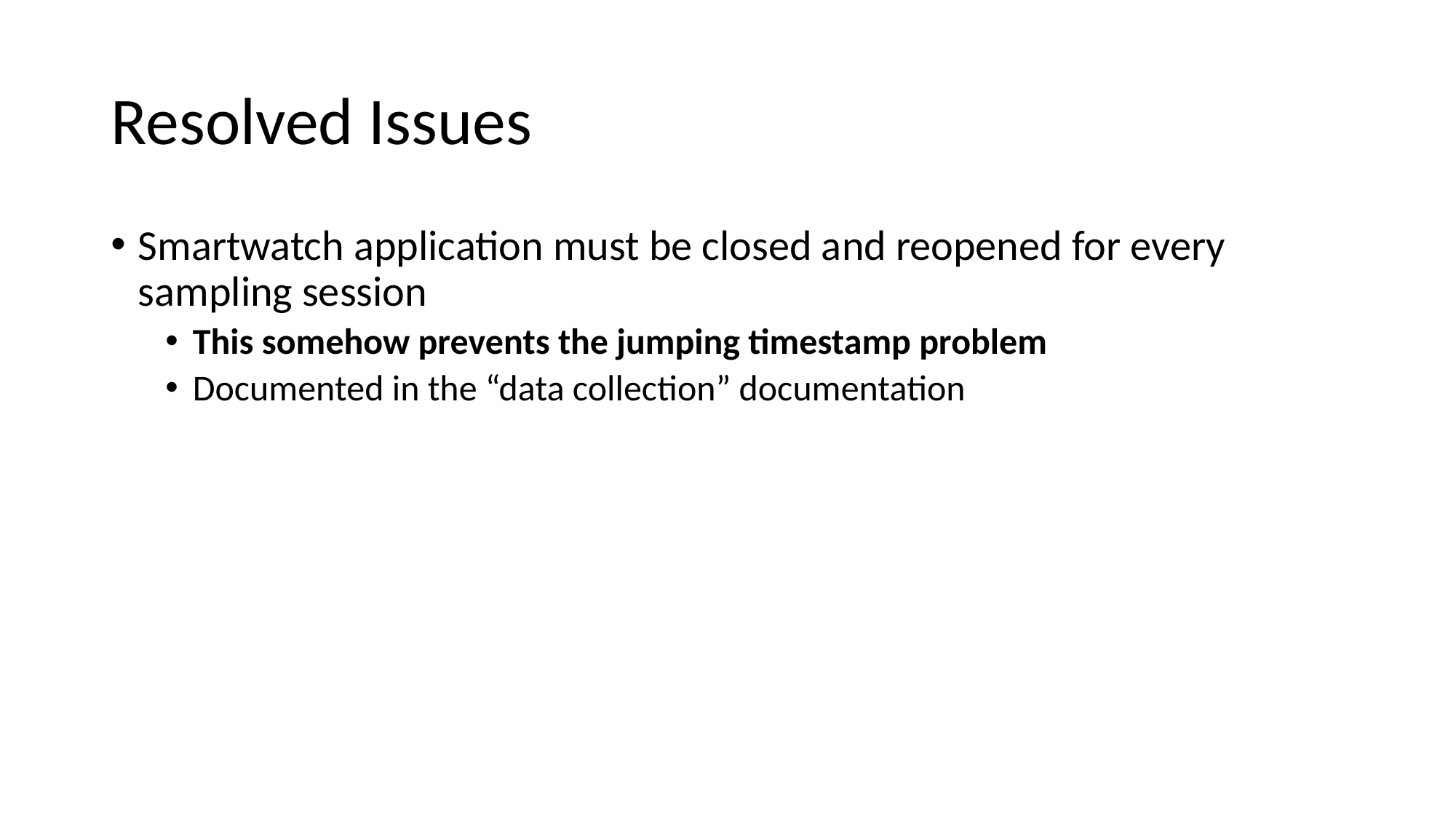

# Resolved Issues
Smartwatch application must be closed and reopened for every sampling session
This somehow prevents the jumping timestamp problem
Documented in the “data collection” documentation